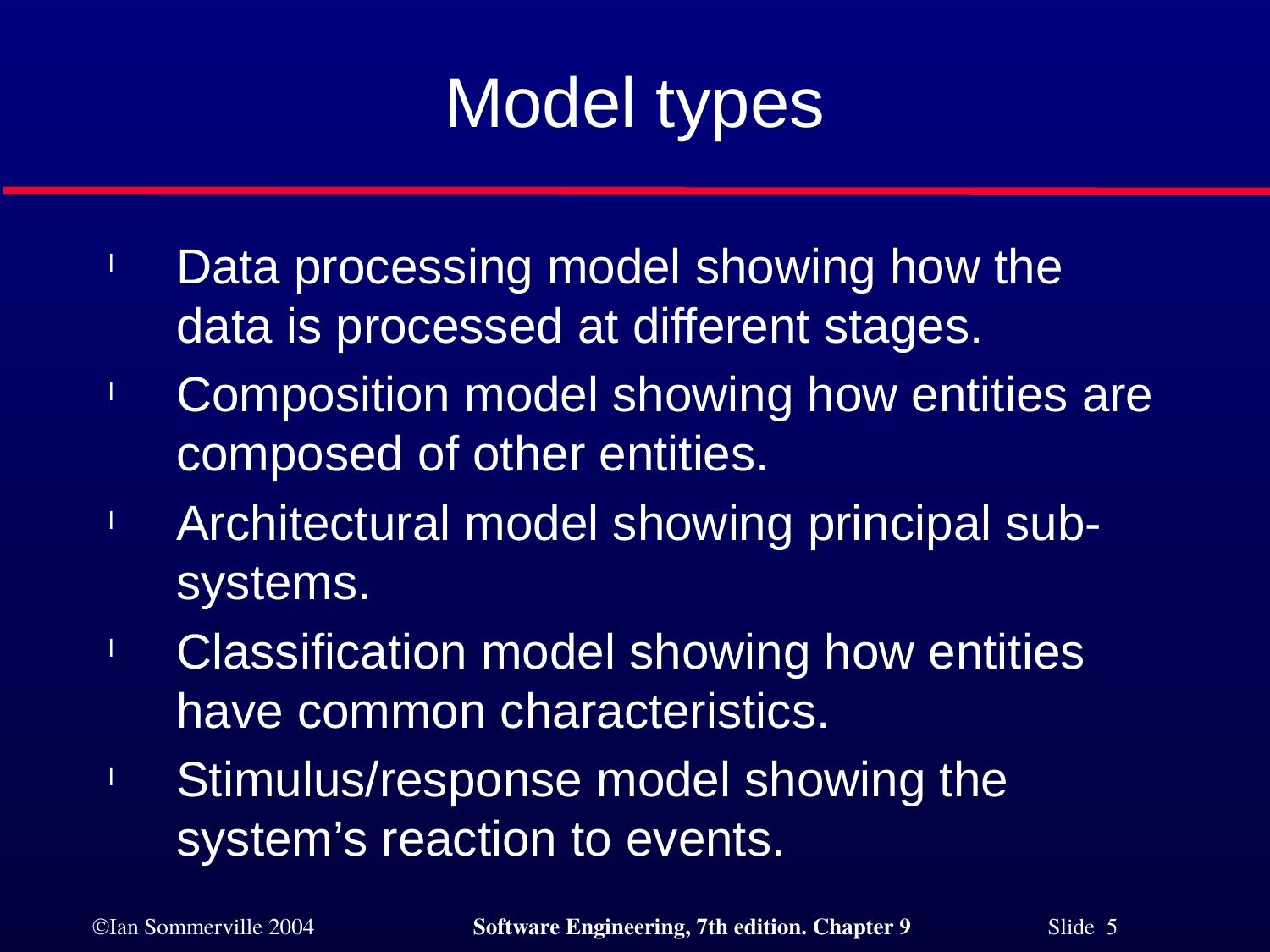

# Model types

Data processing model showing how the data is processed at different stages.
Composition model showing how entities are composed of other entities.
Architectural model showing principal sub-systems.
Classification model showing how entities have common characteristics.
Stimulus/response model showing the system’s reaction to events.